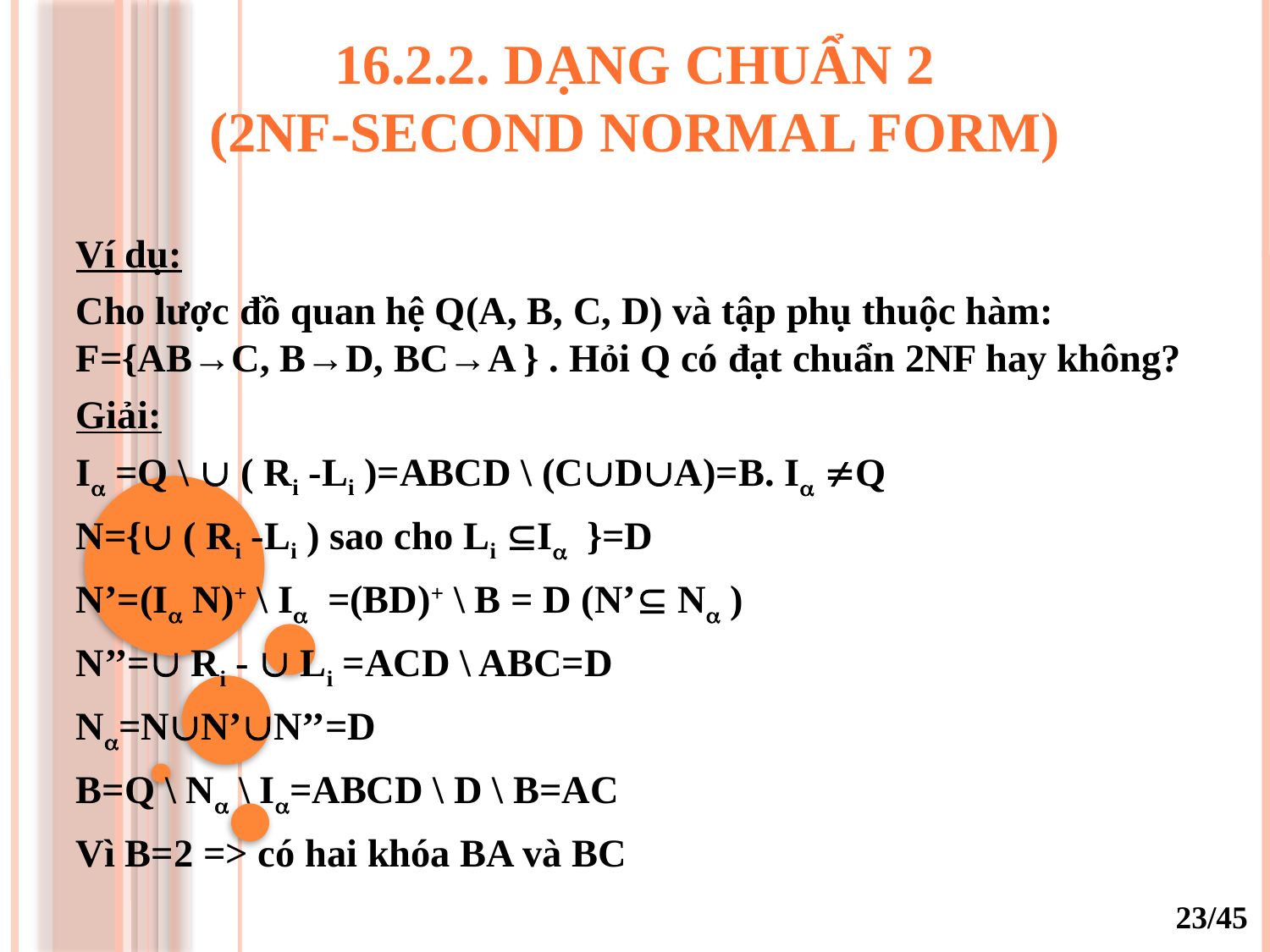

# 16.2.2. dạng chUẩn 2 (2NF-Second normal form)
Ví dụ:
Cho lược đồ quan hệ Q(A, B, C, D) và tập phụ thuộc hàm: F={AB→C, B→D, BC→A } . Hỏi Q có đạt chuẩn 2NF hay không?
Giải:
Iα =Q \ ∪ ( Ri­ -Li )=ABCD \ (C∪D∪A)=B. Iα ≠Q
N={∪ ( Ri­ -Li ) sao cho Li ⊆Iα  }=D
N’=(Iα N)+ \ Iα  =(BD)+ \ B = D (N’⊆ Nα )
N’’=∪ Ri­ - ∪ Li =ACD \ ABC=D
Nα=N∪N’∪N’’=D
B=Q \ Nα \ Iα=ABCD \ D \ B=AC
Vì B=2 => có hai khóa BA và BC

23/45